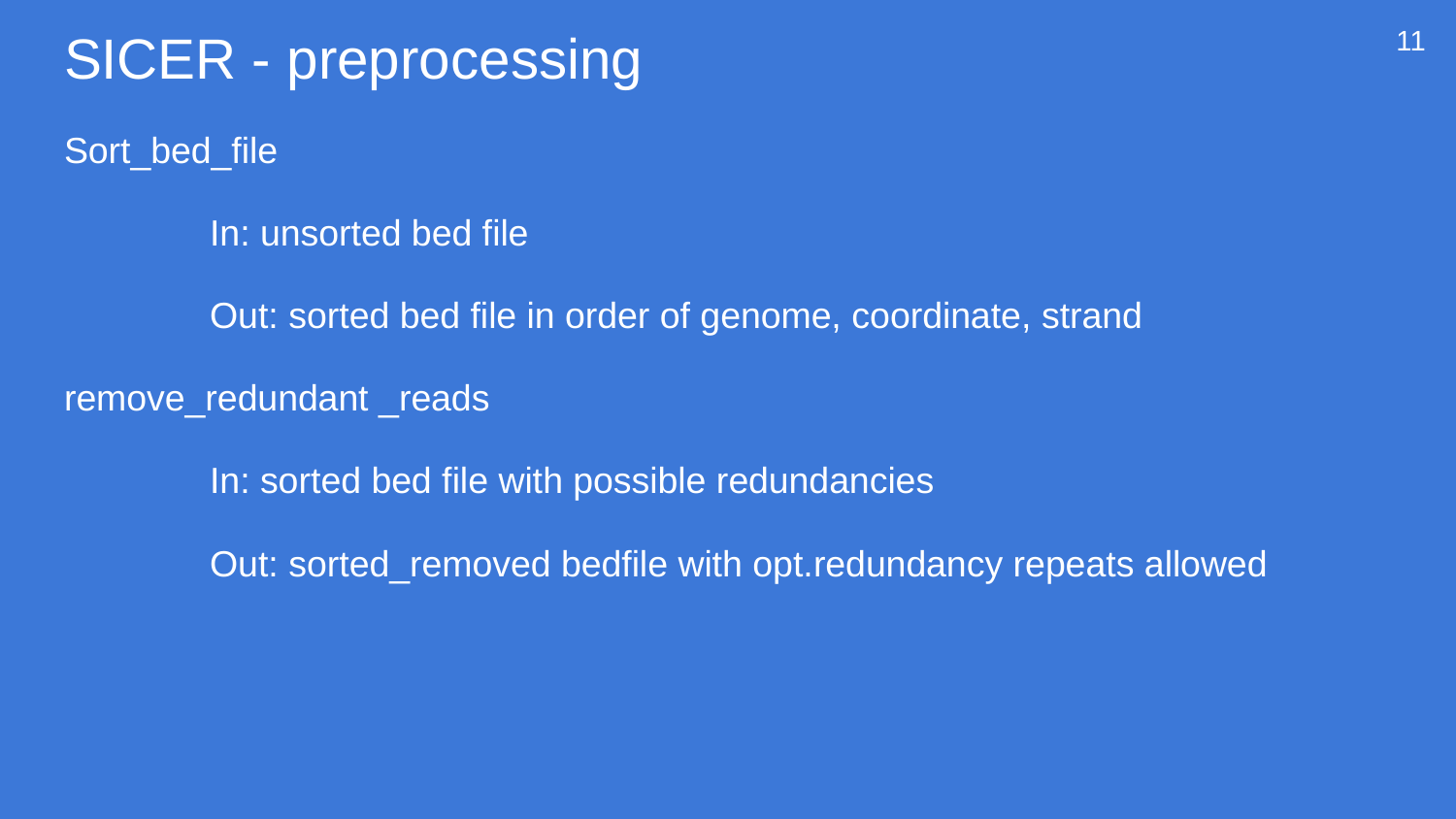

# SICER - preprocessing
11
Sort_bed_file
	In: unsorted bed file
	Out: sorted bed file in order of genome, coordinate, strand
remove_redundant _reads
	In: sorted bed file with possible redundancies
	Out: sorted_removed bedfile with opt.redundancy repeats allowed